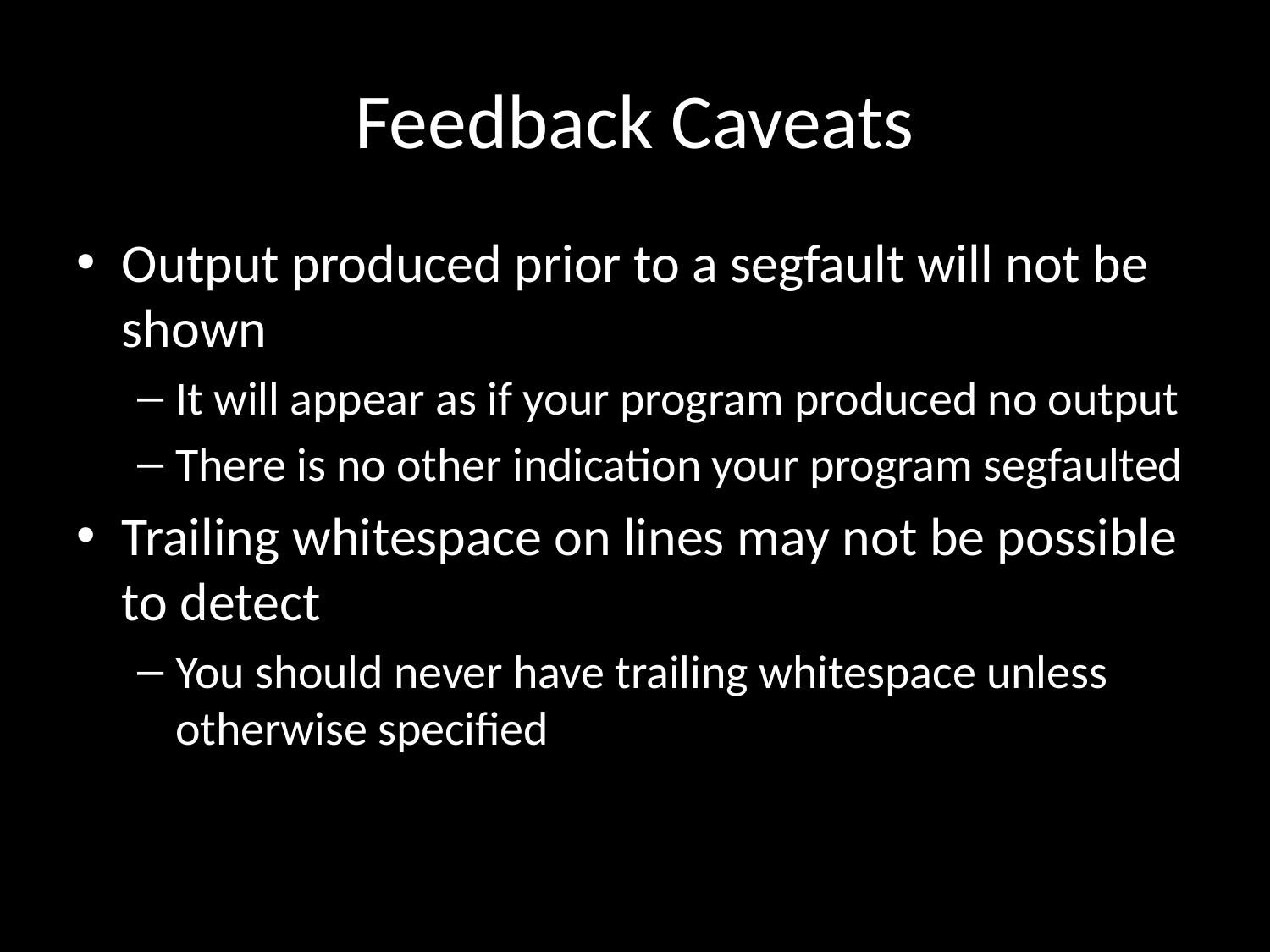

# Feedback Caveats
Output produced prior to a segfault will not be shown
It will appear as if your program produced no output
There is no other indication your program segfaulted
Trailing whitespace on lines may not be possible to detect
You should never have trailing whitespace unless otherwise specified